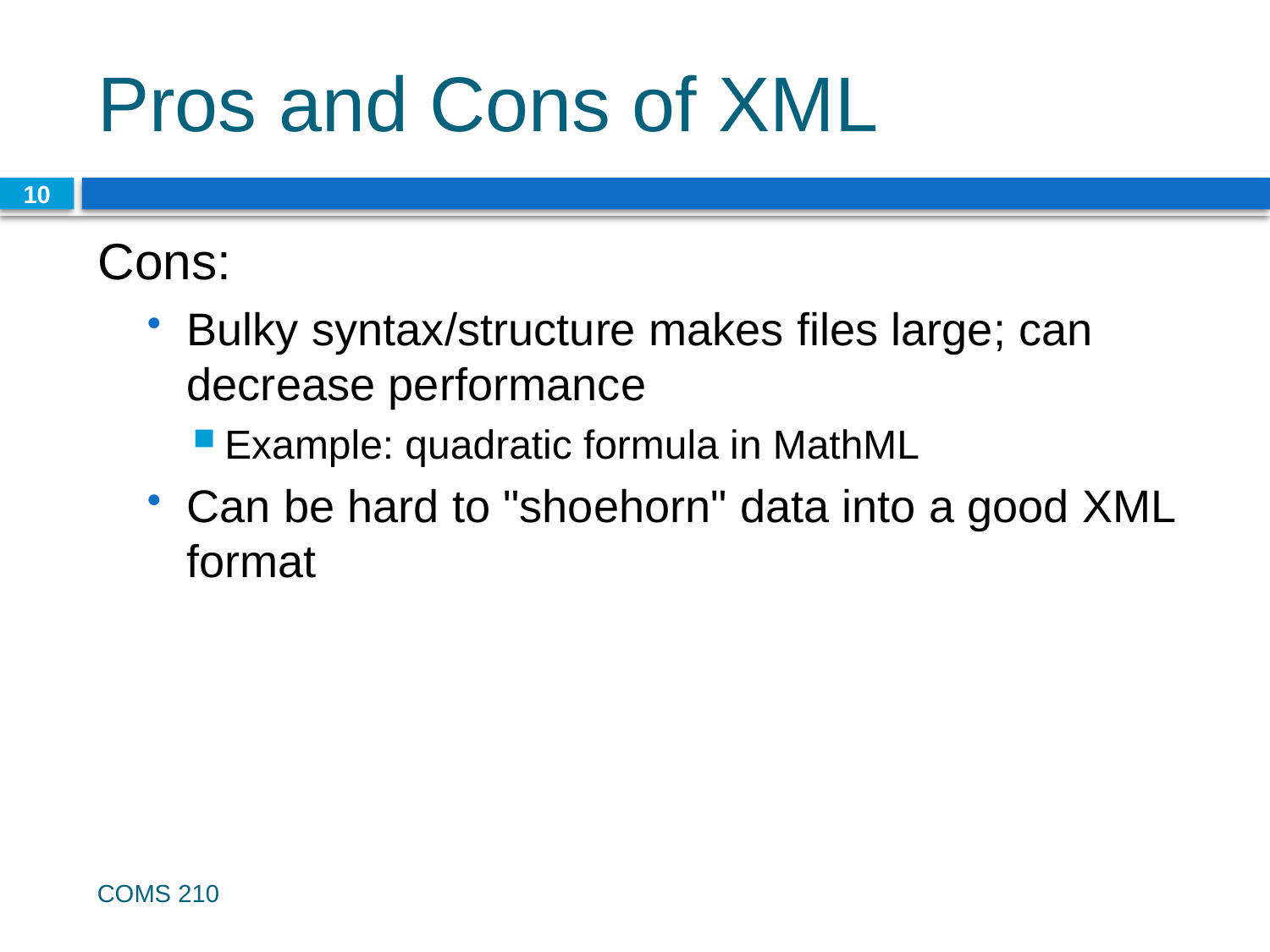

# Pros and Cons of XML
10
Cons:
Bulky syntax/structure makes files large; can decrease performance
Example: quadratic formula in MathML
Can be hard to "shoehorn" data into a good XML format
COMS 210